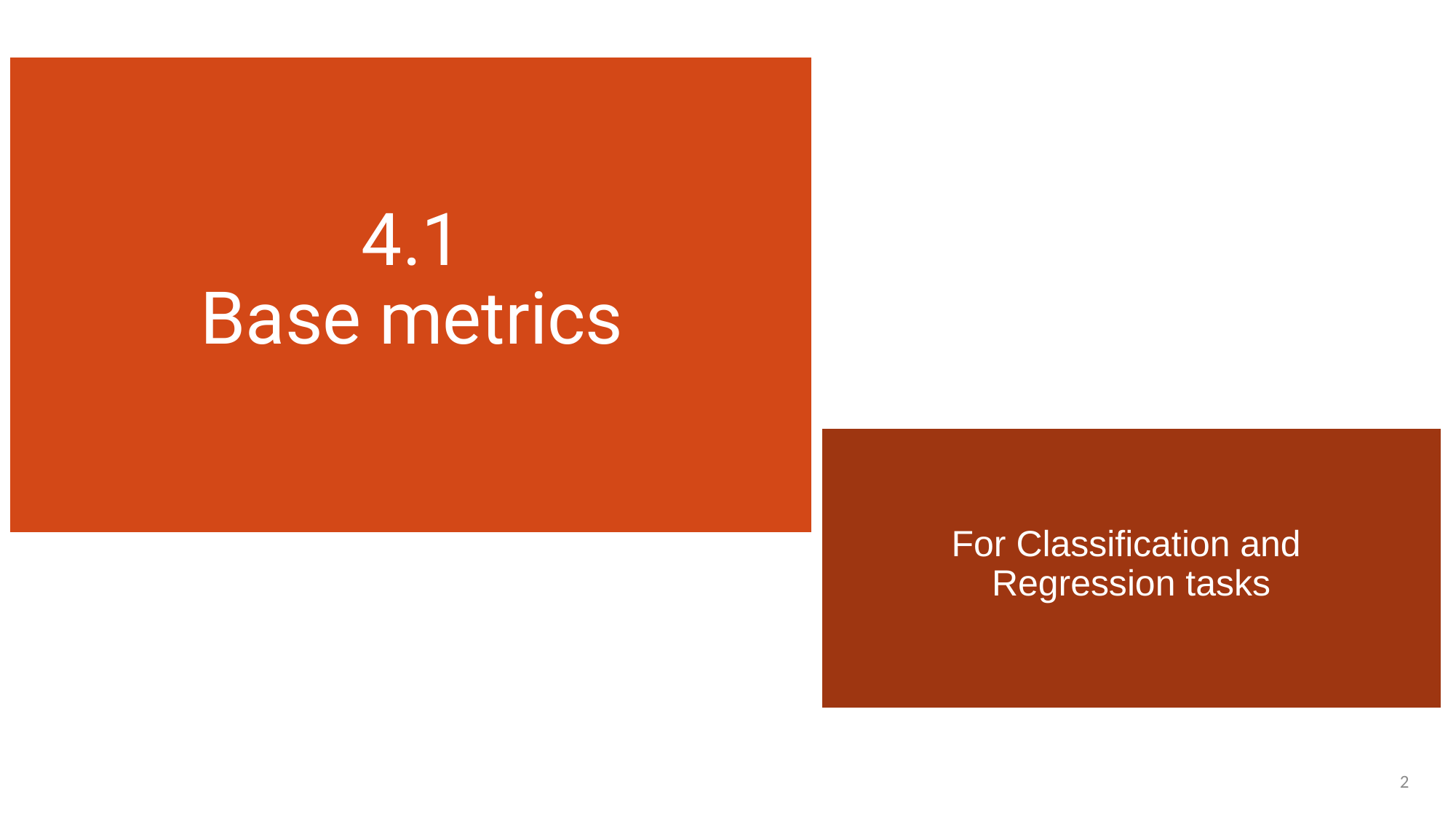

# 4.1 Base metrics
For Classification and
Regression tasks
2